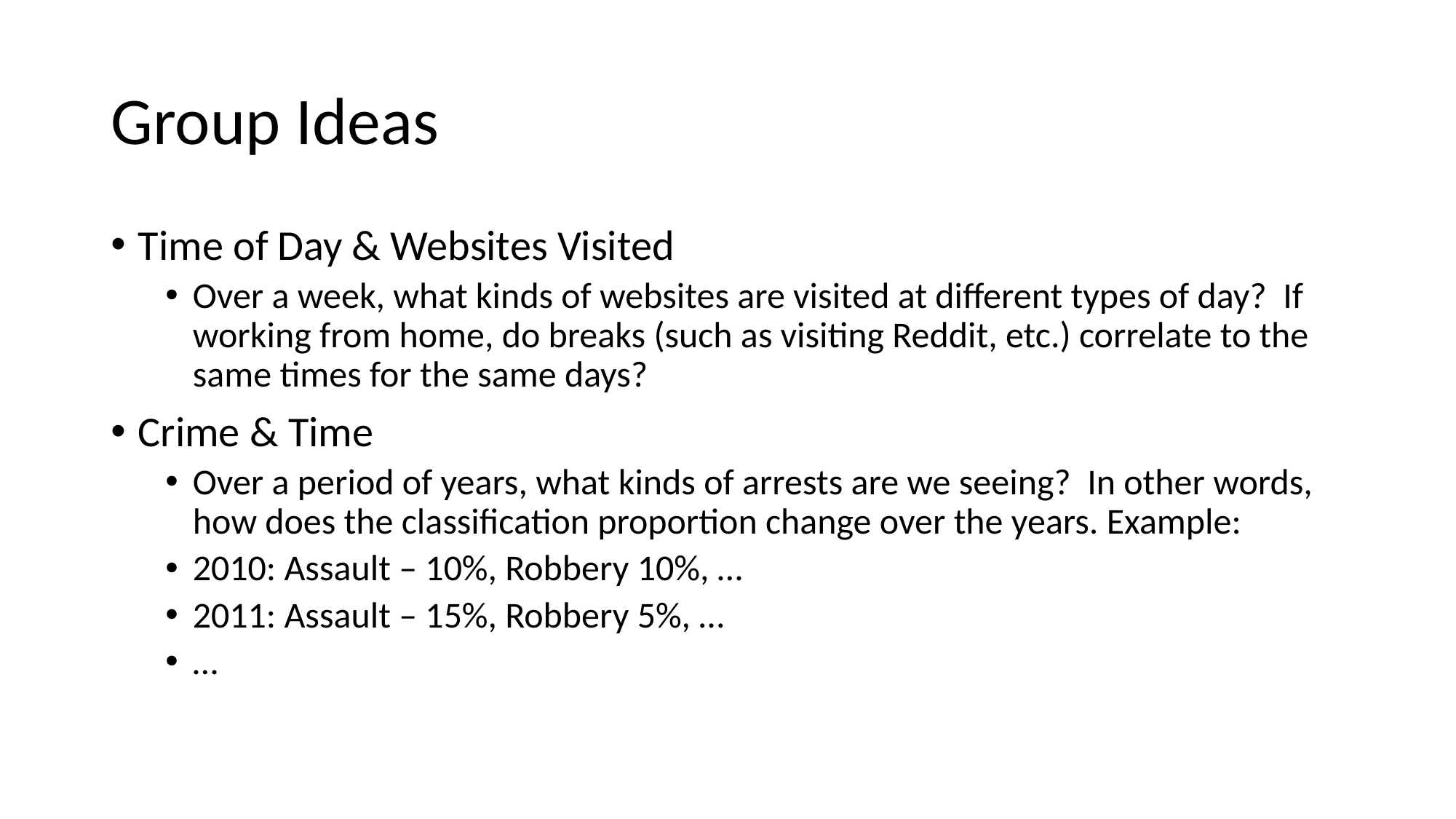

# Group Ideas
Time of Day & Websites Visited
Over a week, what kinds of websites are visited at different types of day?  If working from home, do breaks (such as visiting Reddit, etc.) correlate to the same times for the same days?
Crime & Time
Over a period of years, what kinds of arrests are we seeing?  In other words, how does the classification proportion change over the years. Example:
2010: Assault – 10%, Robbery 10%, …
2011: Assault – 15%, Robbery 5%, …
…